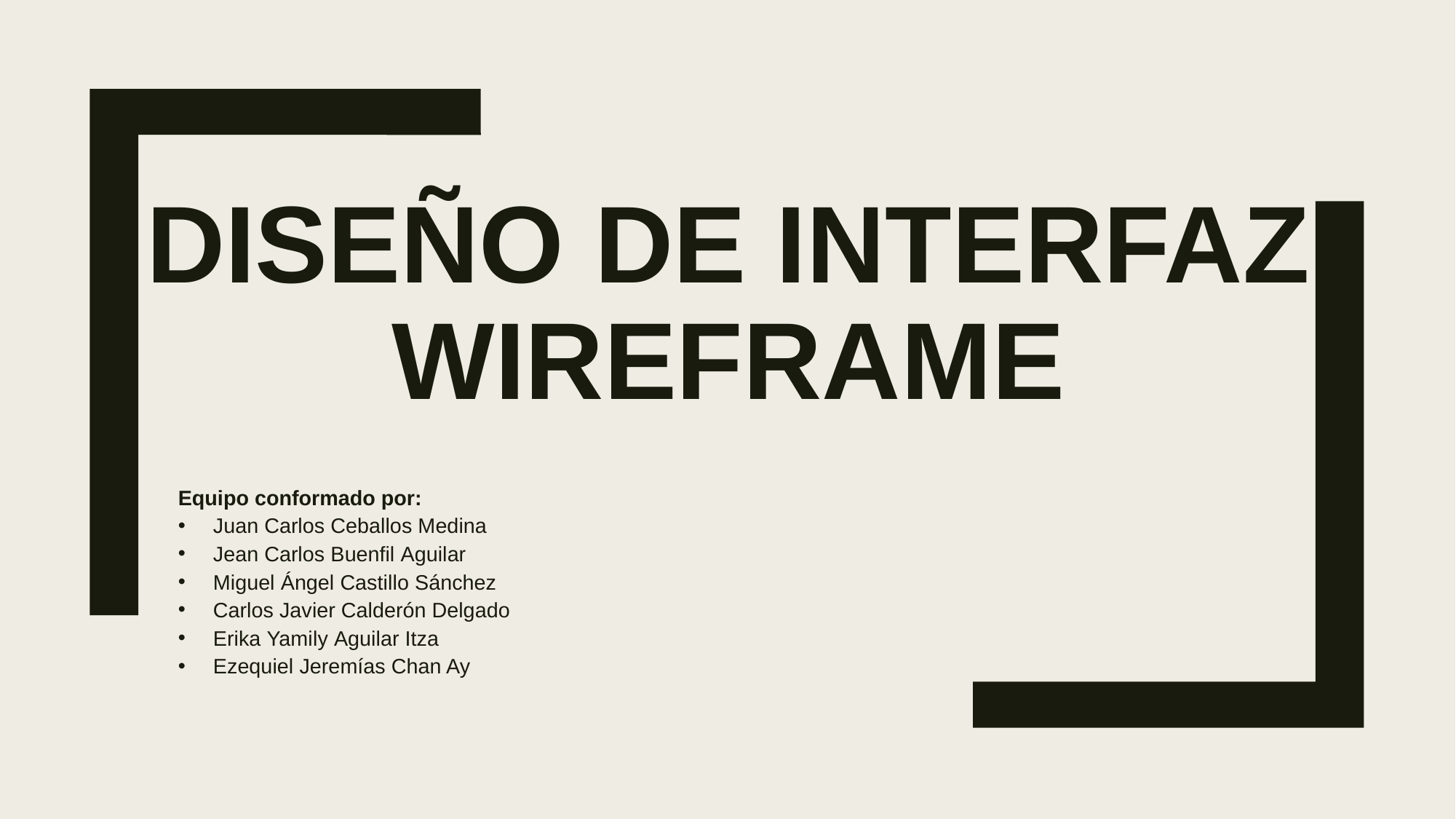

# Diseño de interfaz wireframe
Equipo conformado por:
Juan Carlos Ceballos Medina
Jean Carlos Buenfil Aguilar
Miguel Ángel Castillo Sánchez
Carlos Javier Calderón Delgado
Erika Yamily Aguilar Itza
Ezequiel Jeremías Chan Ay